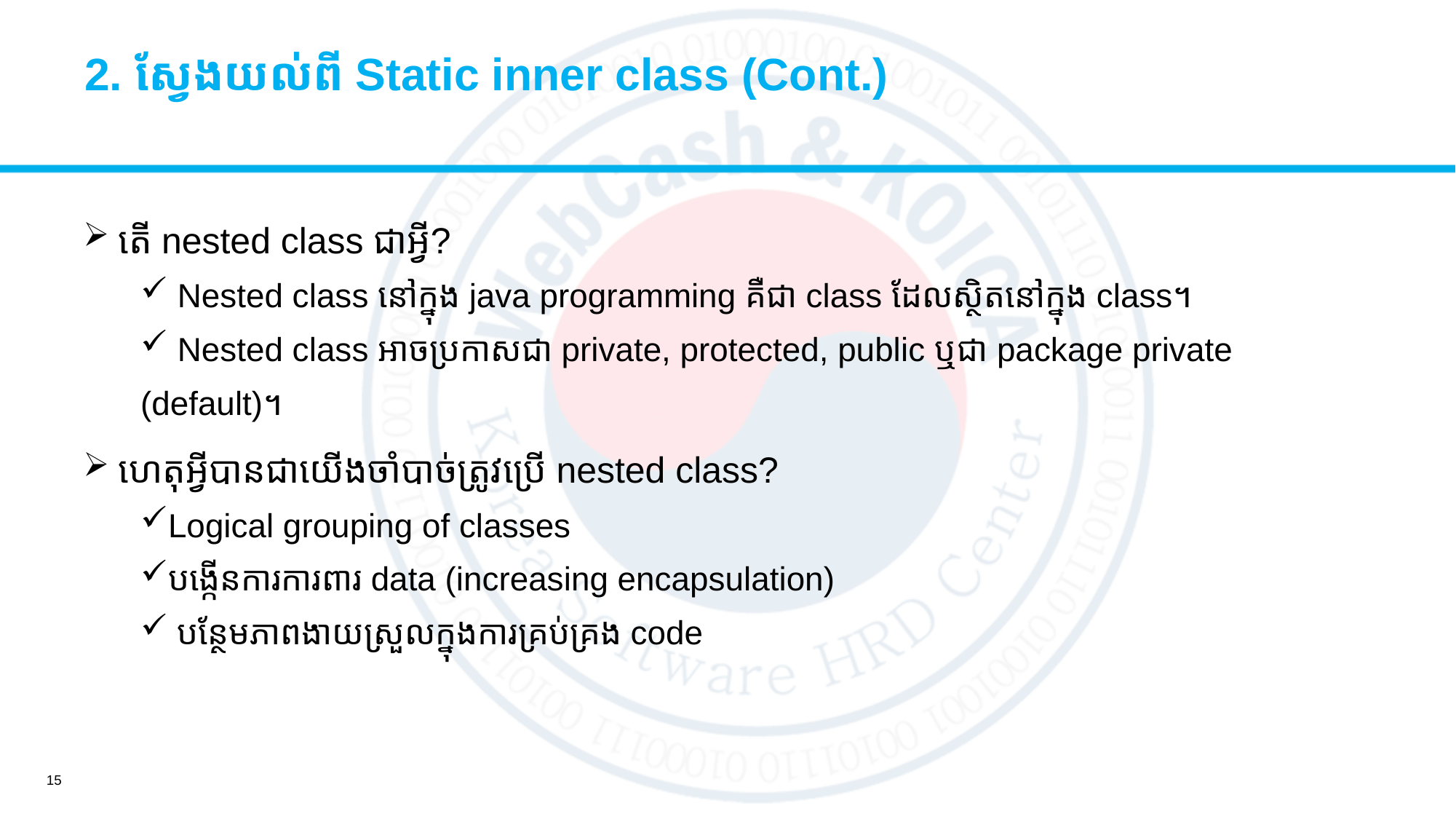

# 2. ស្វែងយល់ពី Static inner class (Cont.)
 តើ nested class ជាអ្វី?
 Nested class នៅក្នុង java programming គឺជា class ដែលស្ថិតនៅក្នុង​ class។
 Nested class អាចប្រកាសជា​ private, protected, public ឬជា package private
(default)។
​​ ហេតុអ្វីបានជាយើងចាំបាច់ត្រូវប្រើ nested class?
​Logical grouping of classes
បង្កើនការការពារ data (increasing encapsulation)
 បន្ថែមភាពងាយស្រួលក្នុង​ការគ្រប់គ្រង code

15